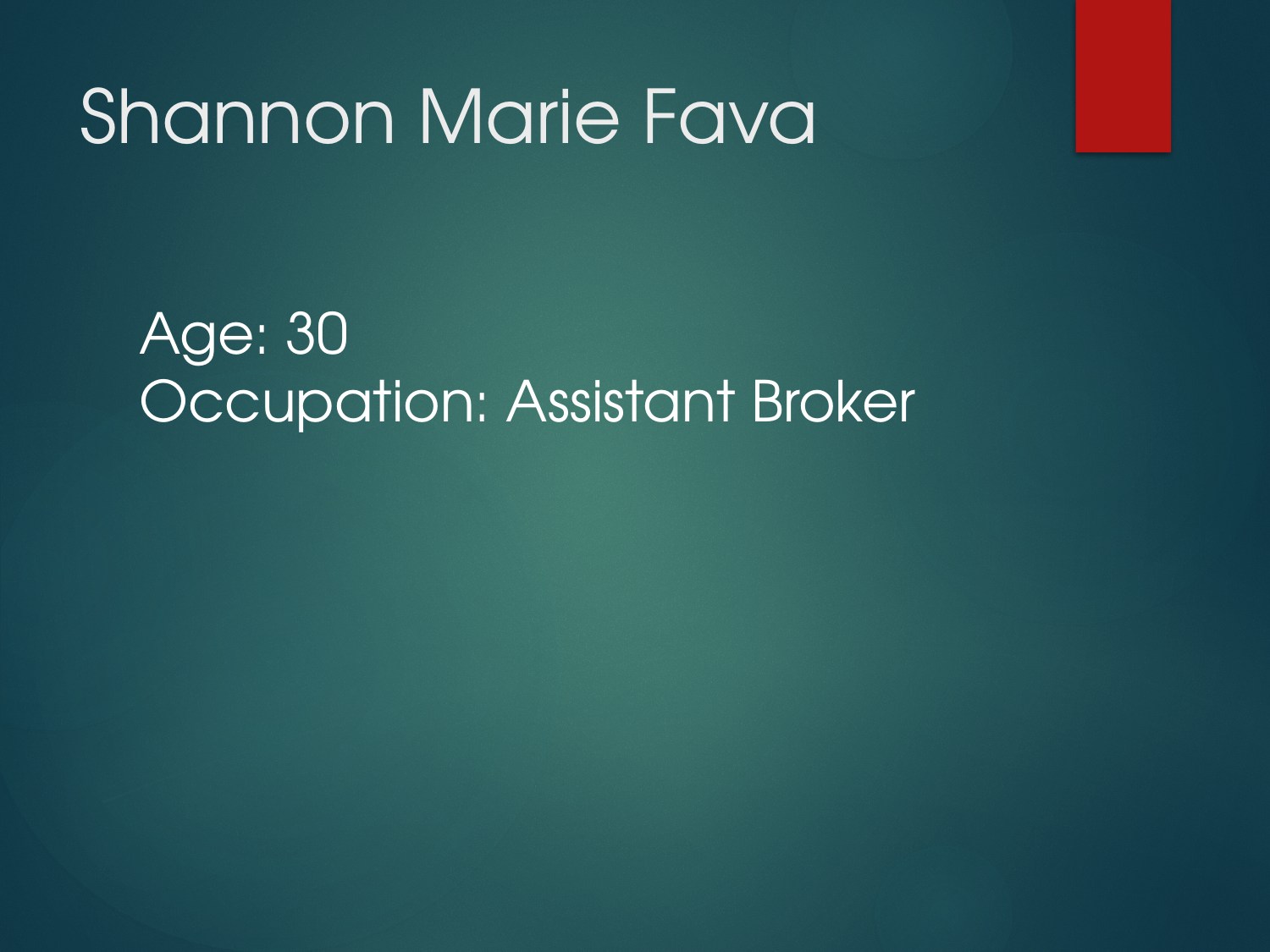

# Shannon Marie Fava

Age: 30
Occupation: Assistant Broker